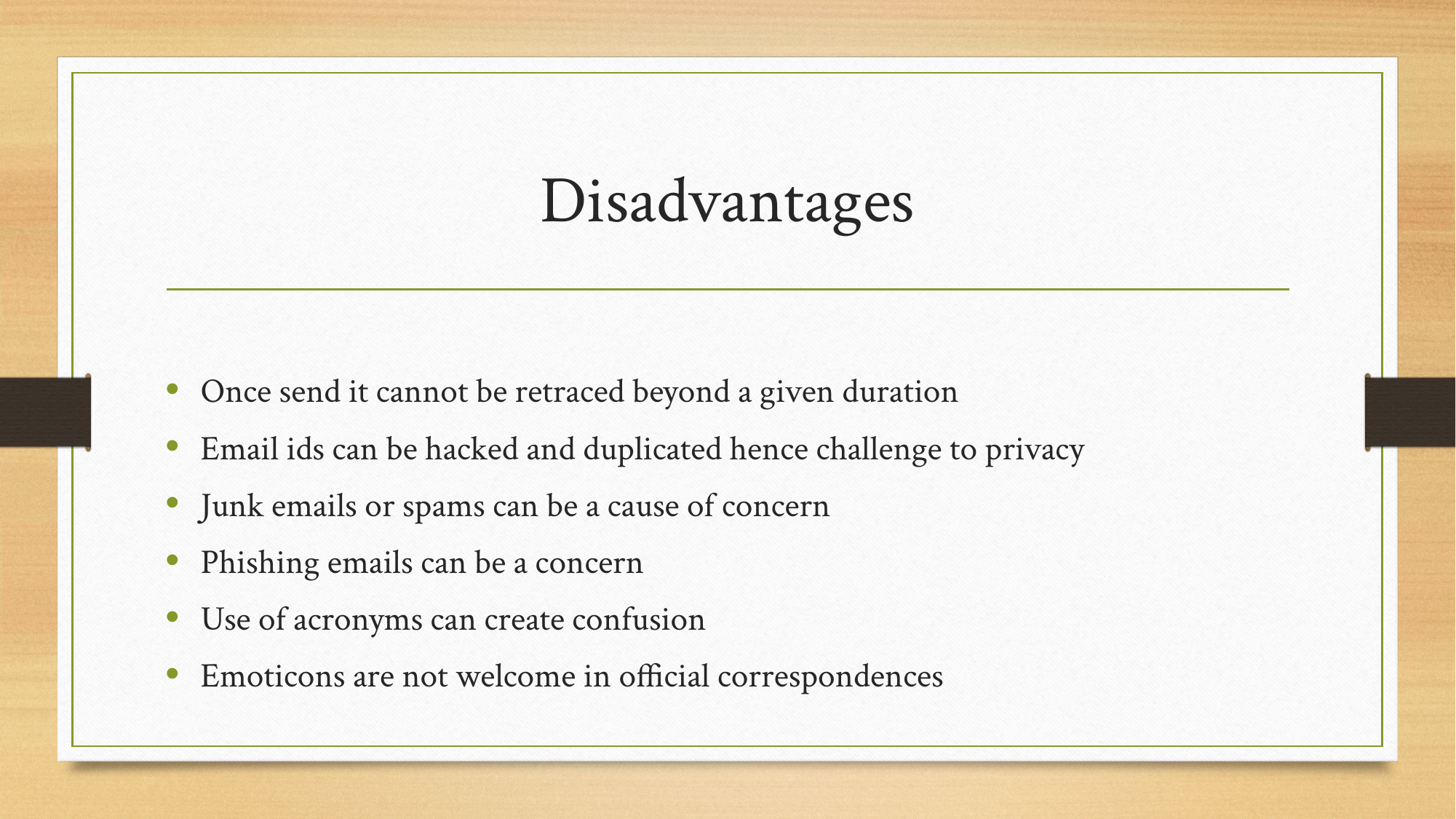

# Disadvantages

Once send it cannot be retraced beyond a given duration
Email ids can be hacked and duplicated hence challenge to privacy
Junk emails or spams can be a cause of concern
Phishing emails can be a concern
Use of acronyms can create confusion
Emoticons are not welcome in official correspondences